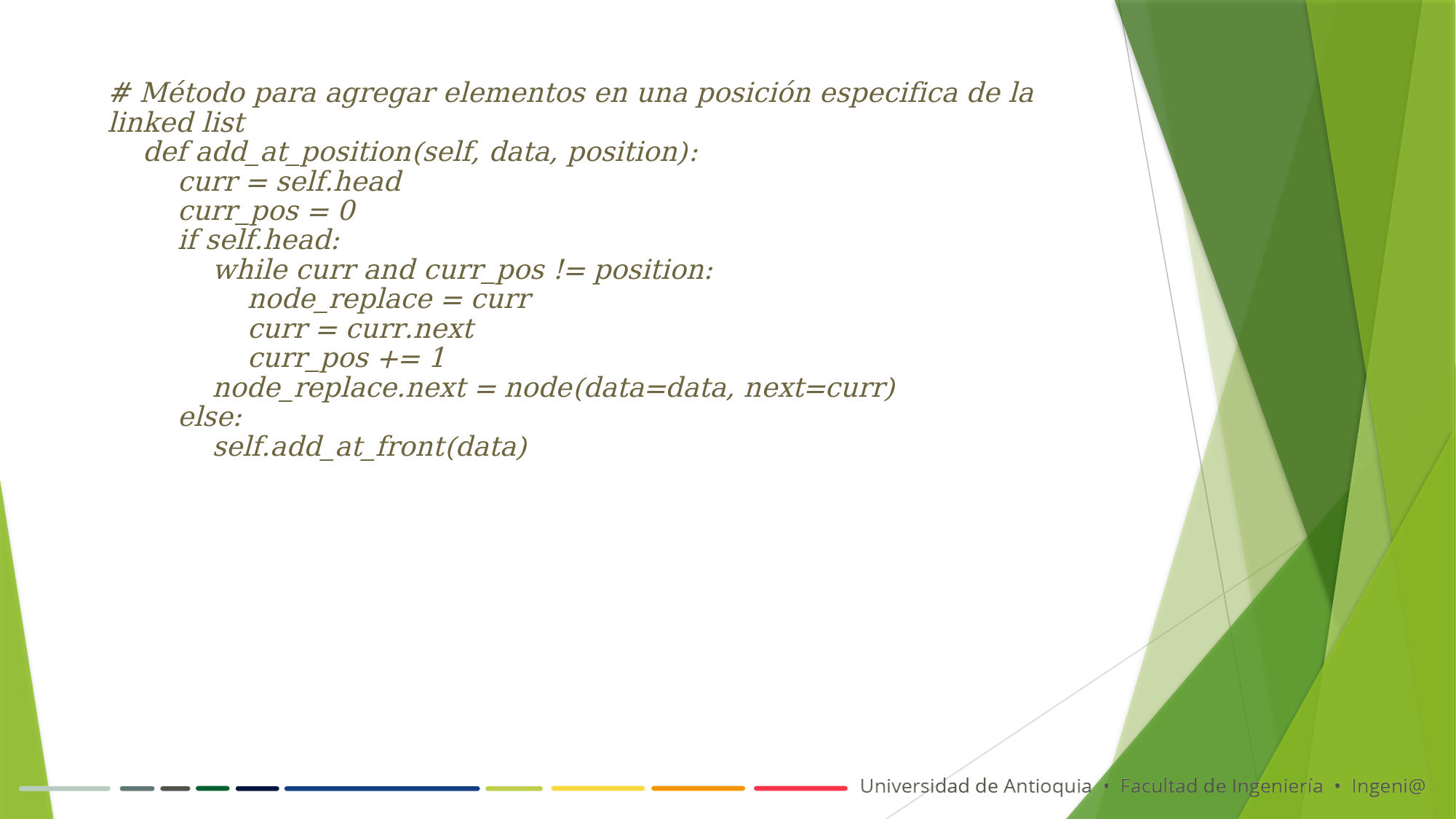

# Método para agregar elementos en una posición especifica de la linked list
    def add_at_position(self, data, position):
        curr = self.head
        curr_pos = 0
        if self.head:
            while curr and curr_pos != position:
                node_replace = curr
                curr = curr.next
                curr_pos += 1
            node_replace.next = node(data=data, next=curr)
        else:
            self.add_at_front(data)